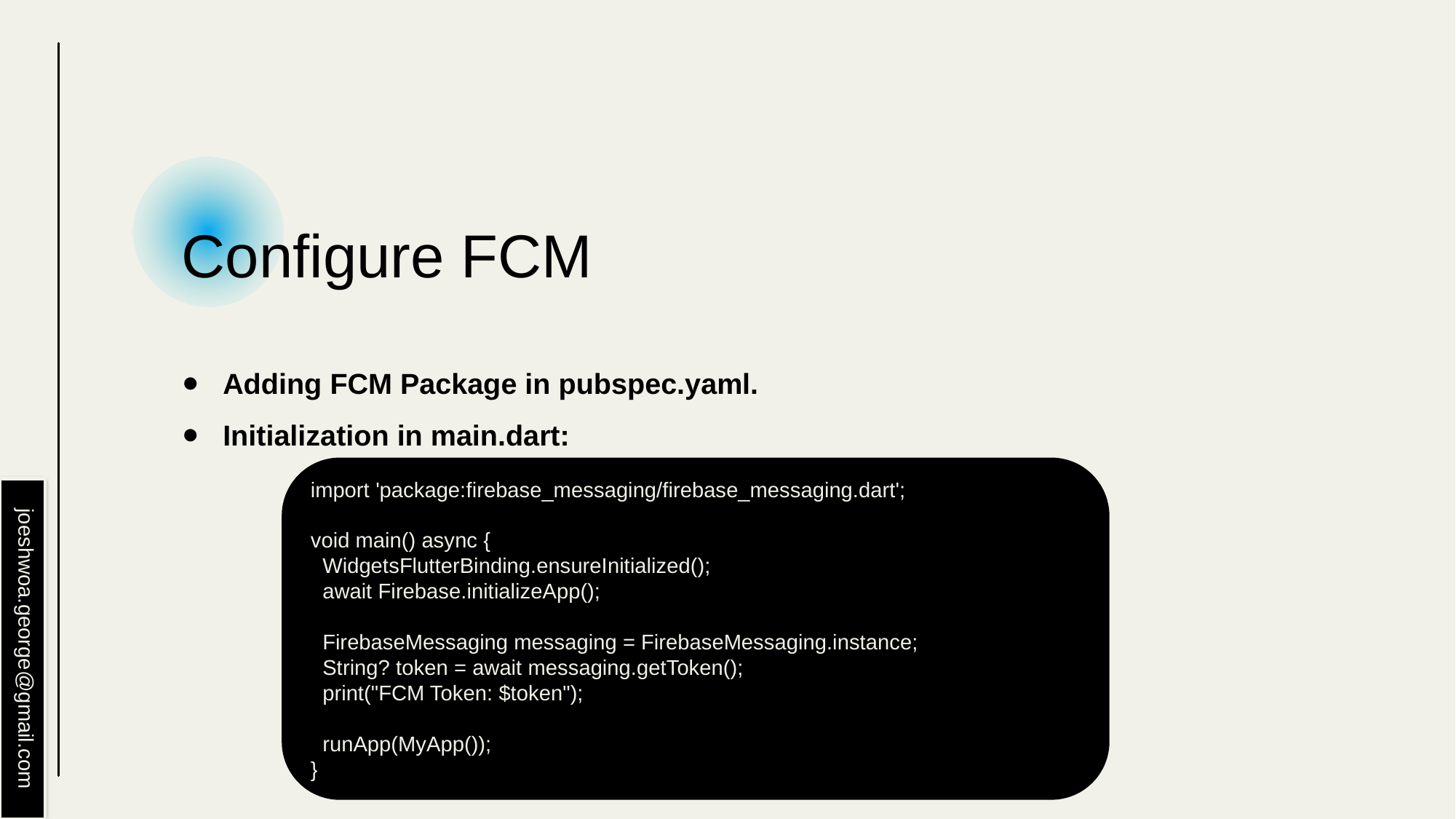

# Configure FCM
Adding FCM Package in pubspec.yaml.
Initialization in main.dart:
import 'package:firebase_messaging/firebase_messaging.dart';

void main() async {
  WidgetsFlutterBinding.ensureInitialized();
  await Firebase.initializeApp();

  FirebaseMessaging messaging = FirebaseMessaging.instance;
  String? token = await messaging.getToken();
  print("FCM Token: $token");

  runApp(MyApp());
}
joeshwoa.george@gmail.com